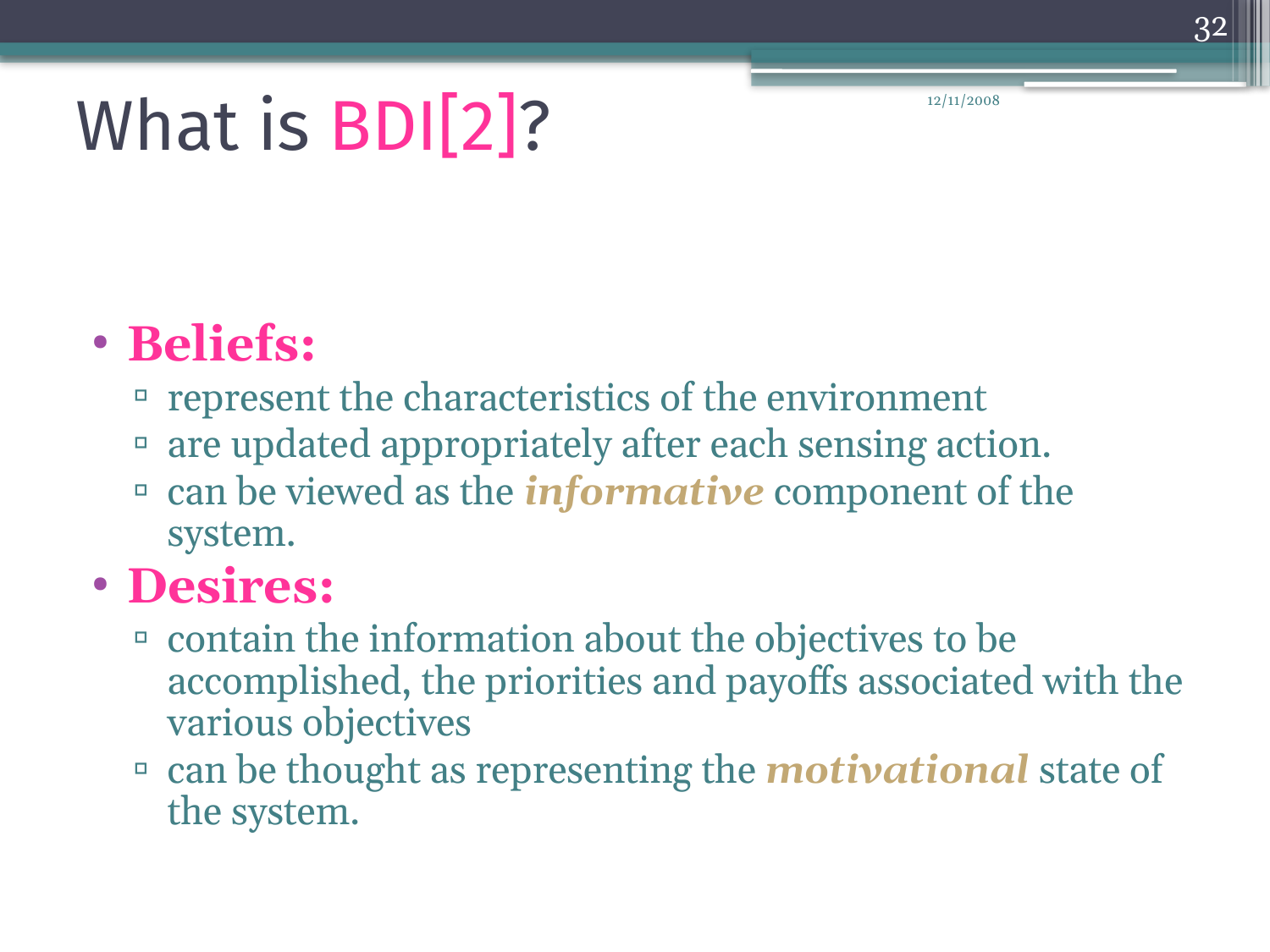

32
# What is BDI[2]?
12/11/2008
Beliefs:
represent the characteristics of the environment
are updated appropriately after each sensing action.
can be viewed as the informative component of the system.
Desires:
contain the information about the objectives to be accomplished, the priorities and payoffs associated with the various objectives
can be thought as representing the motivational state of the system.